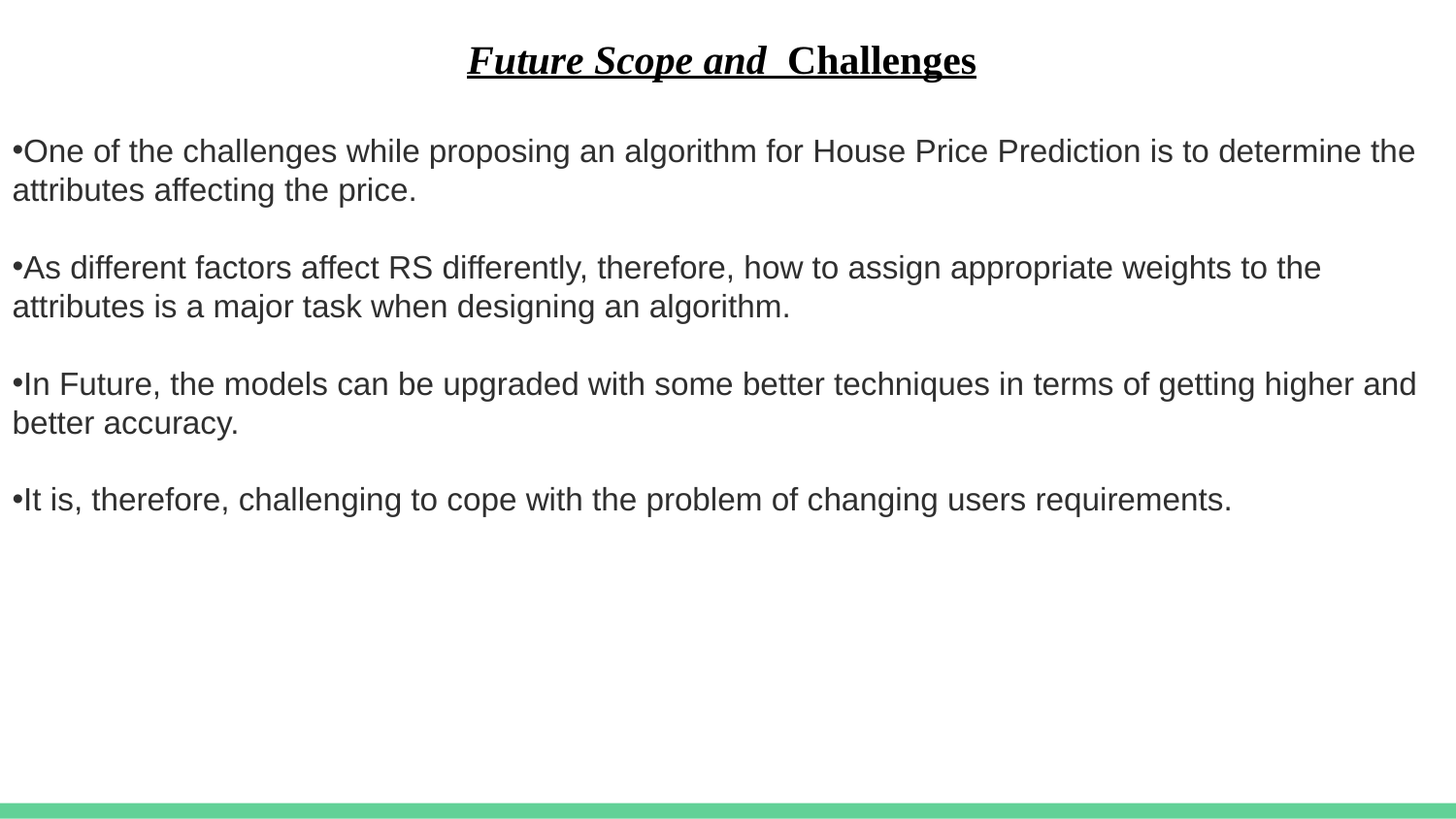

# Future Scope and  Challenges
One of the challenges while proposing an algorithm for House Price Prediction is to determine the attributes affecting the price.

As different factors affect RS differently, therefore, how to assign appropriate weights to the attributes is a major task when designing an algorithm.

In Future, the models can be upgraded with some better techniques in terms of getting higher and better accuracy.

It is, therefore, challenging to cope with the problem of changing users requirements.